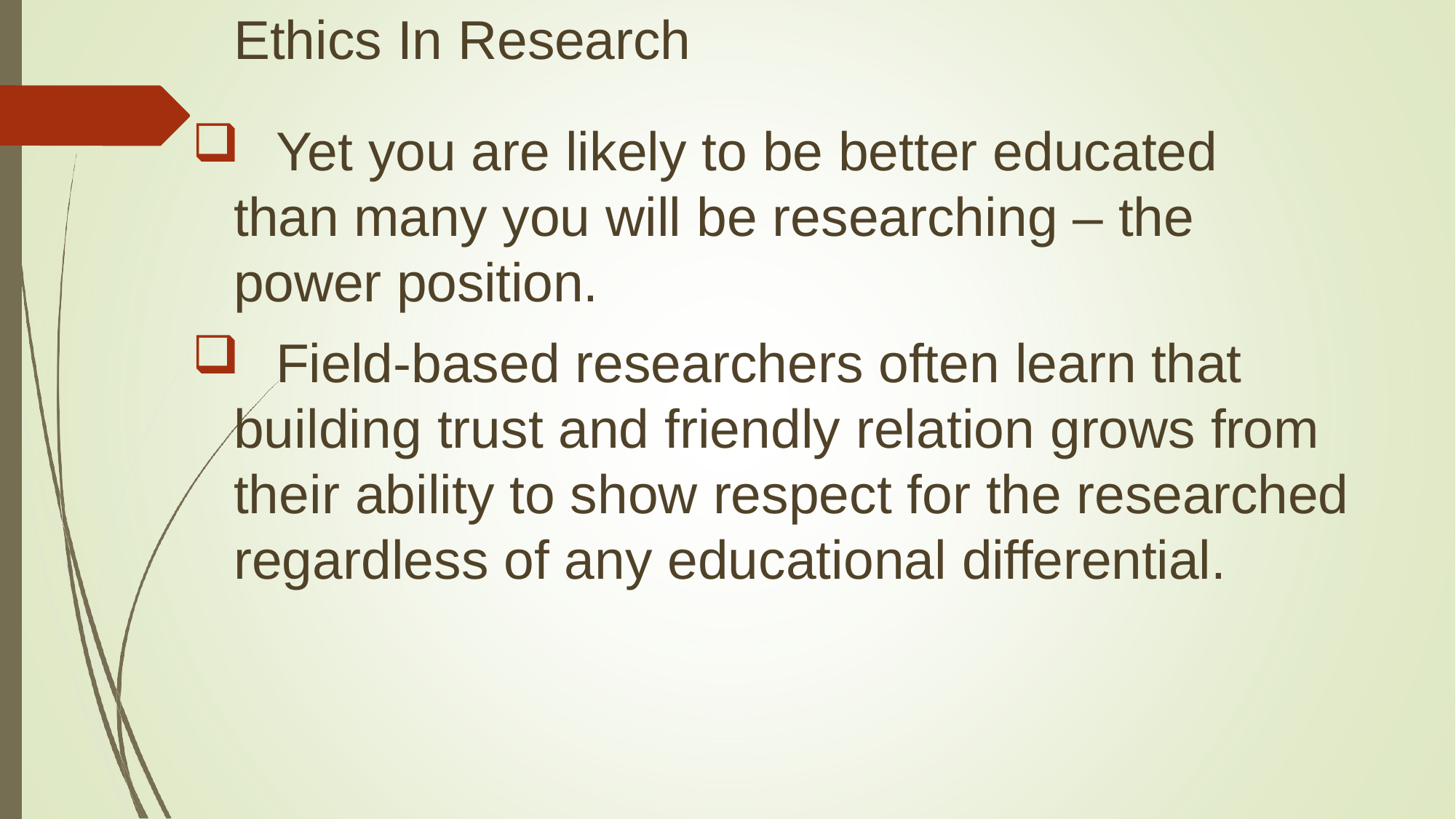

Ethics In Research
	Yet you are likely to be better educated than many you will be researching – the power position.
	Field-based researchers often learn that building trust and friendly relation grows from their ability to show respect for the researched regardless of any educational differential.